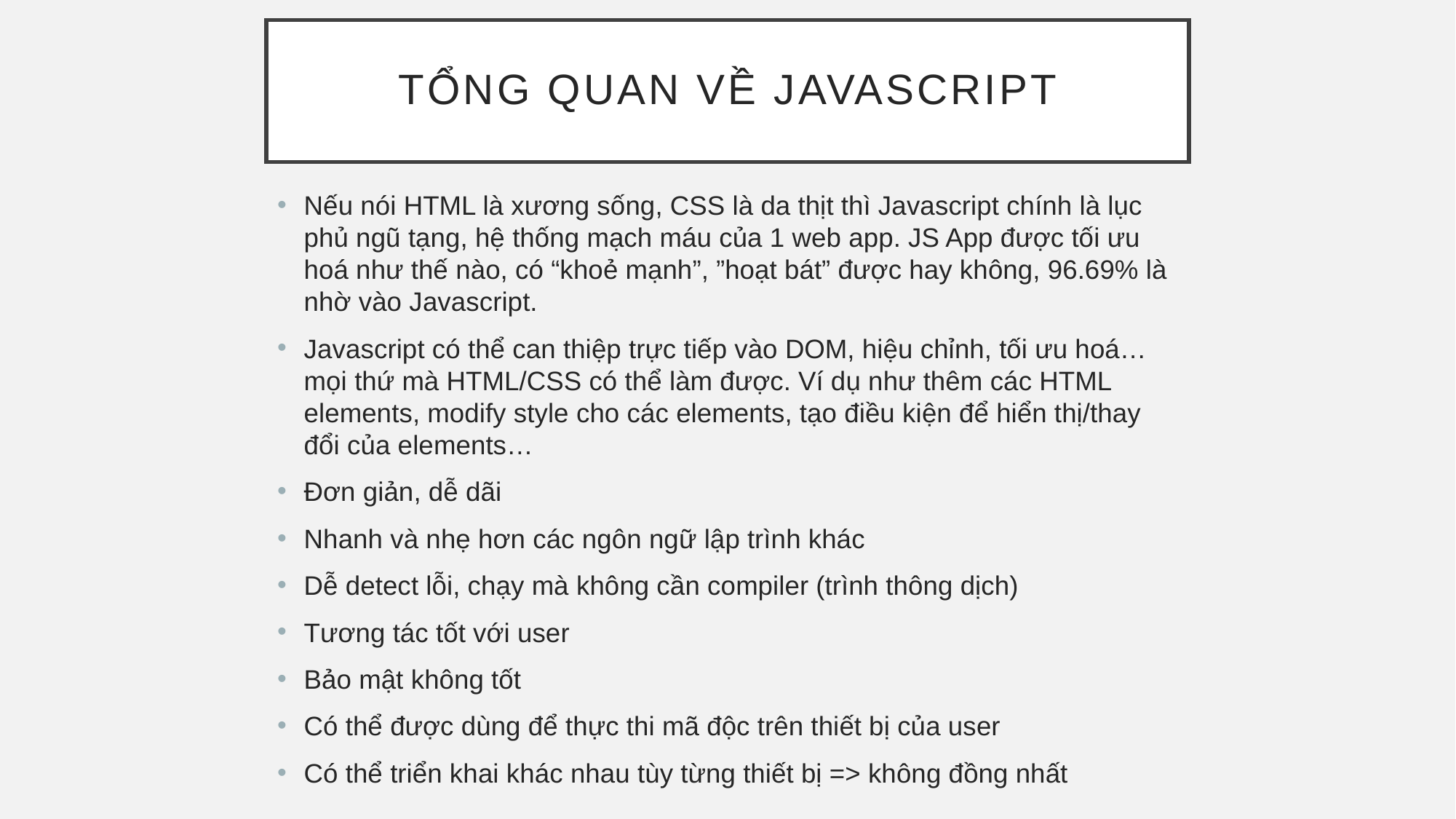

# Tổng quan về Javascript
Nếu nói HTML là xương sống, CSS là da thịt thì Javascript chính là lục phủ ngũ tạng, hệ thống mạch máu của 1 web app. JS App được tối ưu hoá như thế nào, có “khoẻ mạnh”, ”hoạt bát” được hay không, 96.69% là nhờ vào Javascript.
Javascript có thể can thiệp trực tiếp vào DOM, hiệu chỉnh, tối ưu hoá… mọi thứ mà HTML/CSS có thể làm được. Ví dụ như thêm các HTML elements, modify style cho các elements, tạo điều kiện để hiển thị/thay đổi của elements…
Đơn giản, dễ dãi
Nhanh và nhẹ hơn các ngôn ngữ lập trình khác
Dễ detect lỗi, chạy mà không cần compiler (trình thông dịch)
Tương tác tốt với user
Bảo mật không tốt
Có thể được dùng để thực thi mã độc trên thiết bị của user
Có thể triển khai khác nhau tùy từng thiết bị => không đồng nhất